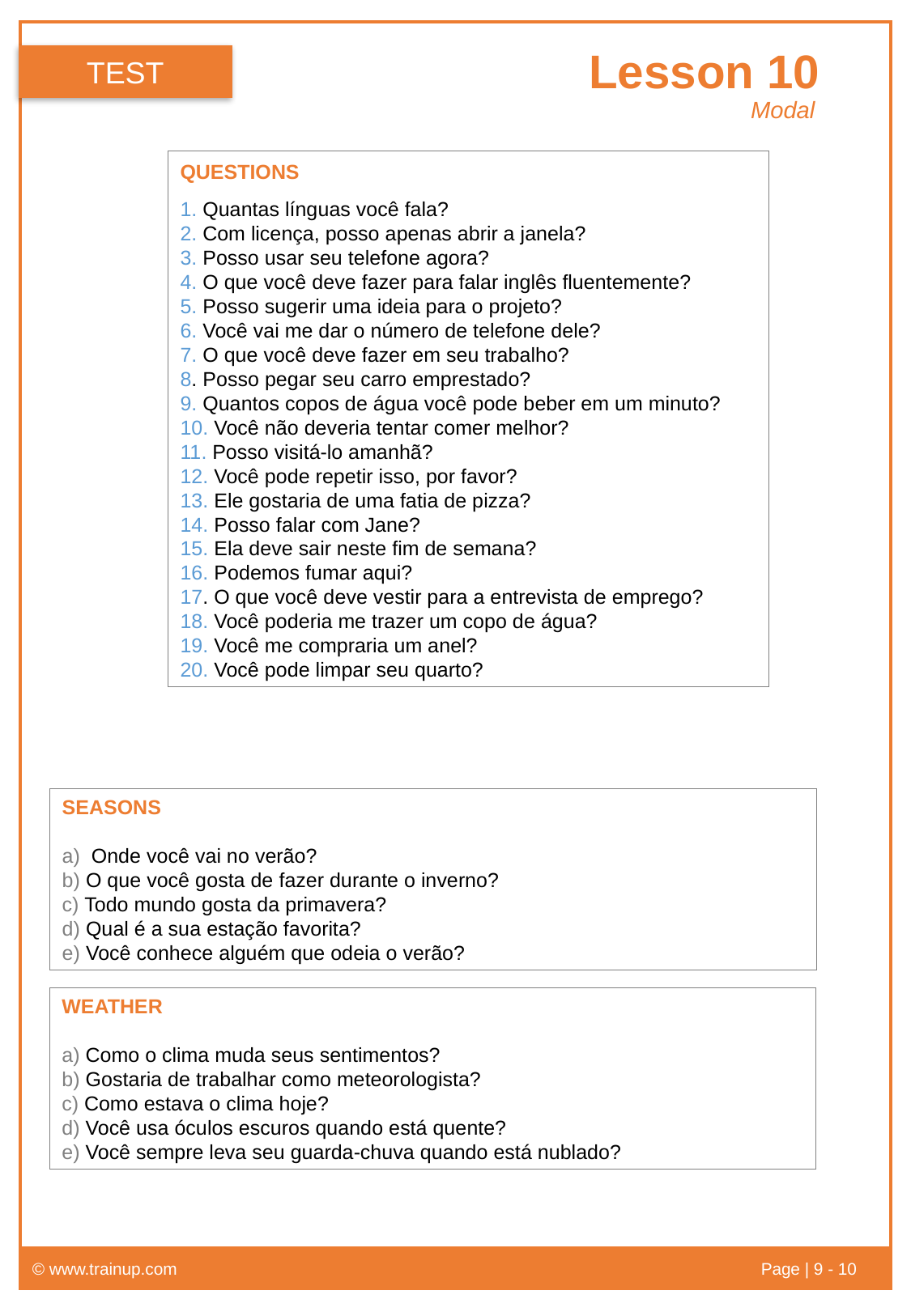

Lesson 10
TEST

Modal
QUESTIONS
1. Quantas línguas você fala?
2. Com licença, posso apenas abrir a janela?
3. Posso usar seu telefone agora?
4. O que você deve fazer para falar inglês fluentemente?
5. Posso sugerir uma ideia para o projeto?
6. Você vai me dar o número de telefone dele?
7. O que você deve fazer em seu trabalho?
8. Posso pegar seu carro emprestado?
9. Quantos copos de água você pode beber em um minuto?
10. Você não deveria tentar comer melhor?
11. Posso visitá-lo amanhã?
12. Você pode repetir isso, por favor?
13. Ele gostaria de uma fatia de pizza?
14. Posso falar com Jane?
15. Ela deve sair neste fim de semana?
16. Podemos fumar aqui?
17. O que você deve vestir para a entrevista de emprego?
18. Você poderia me trazer um copo de água?
19. Você me compraria um anel?
20. Você pode limpar seu quarto?
SEASONS

a)  Onde você vai no verão?
b) O que você gosta de fazer durante o inverno?
c) Todo mundo gosta da primavera?
d) Qual é a sua estação favorita?
e) Você conhece alguém que odeia o verão?
WEATHER

a) Como o clima muda seus sentimentos?
b) Gostaria de trabalhar como meteorologista?
c) Como estava o clima hoje?
d) Você usa óculos escuros quando está quente?
e) Você sempre leva seu guarda-chuva quando está nublado?
© www.trainup.com					Page | 9 - 10